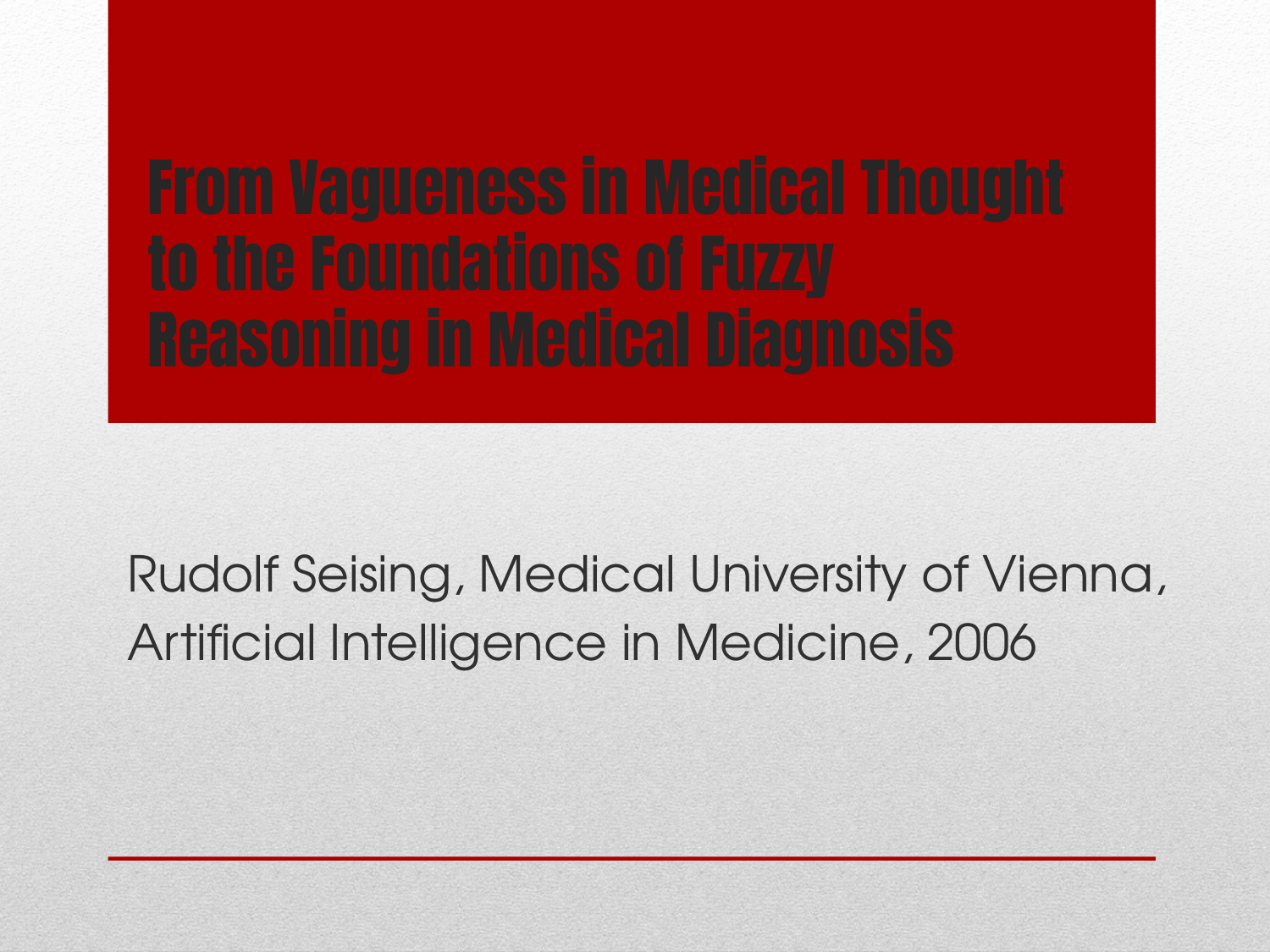

# From Vagueness in Medical Thought to the Foundations of Fuzzy Reasoning in Medical Diagnosis
Rudolf Seising, Medical University of Vienna,
Artificial Intelligence in Medicine, 2006